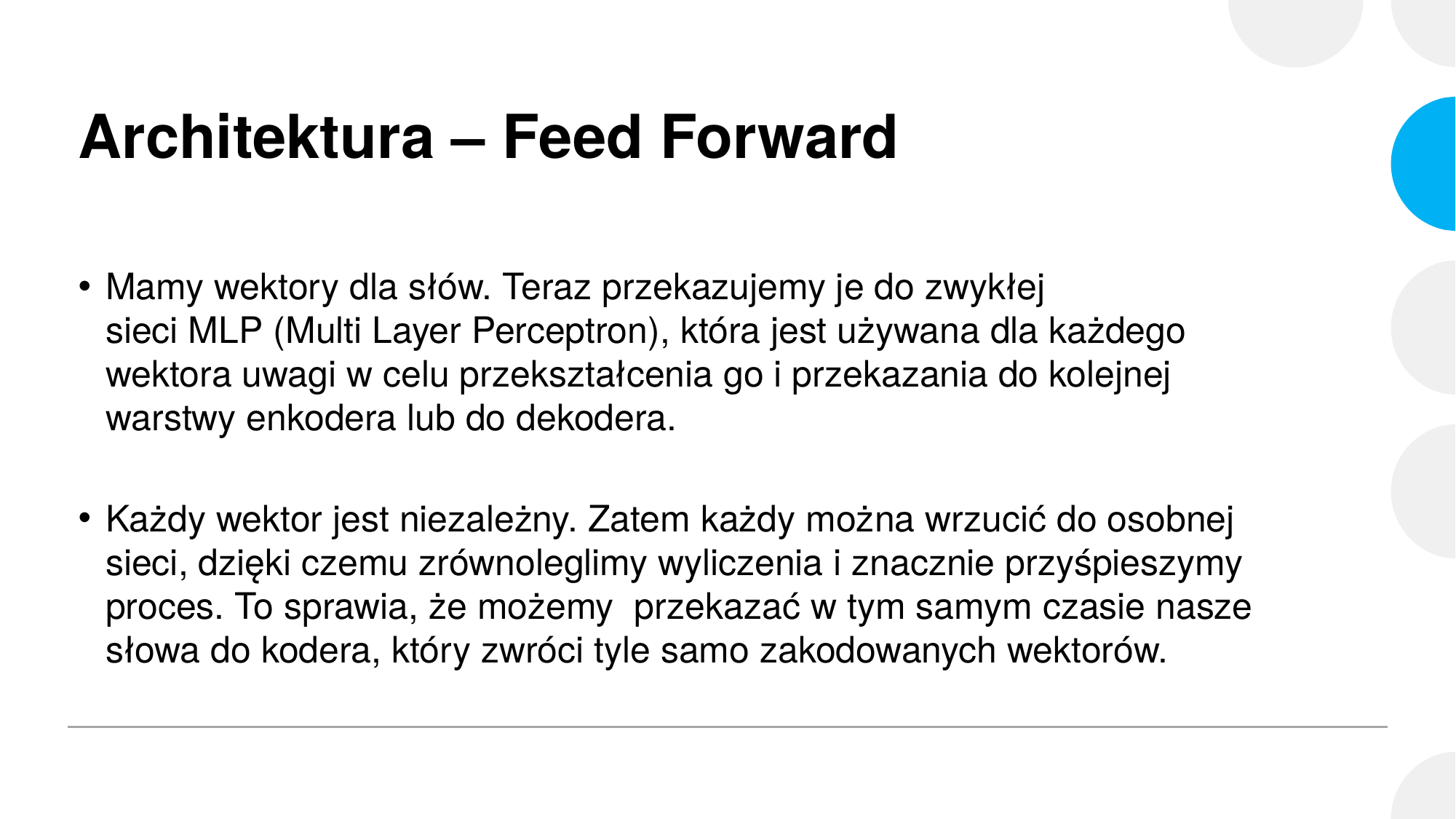

# Architektura – Feed Forward

Mamy wektory dla słów. Teraz przekazujemy je do zwykłej sieci MLP (Multi Layer Perceptron), która jest używana dla każdego wektora uwagi w celu przekształcenia go i przekazania do kolejnej warstwy enkodera lub do dekodera.
Każdy wektor jest niezależny. Zatem każdy można wrzucić do osobnej sieci, dzięki czemu zrównoleglimy wyliczenia i znacznie przyśpieszymy proces. To sprawia, że możemy  przekazać w tym samym czasie nasze słowa do kodera, który zwróci tyle samo zakodowanych wektorów.